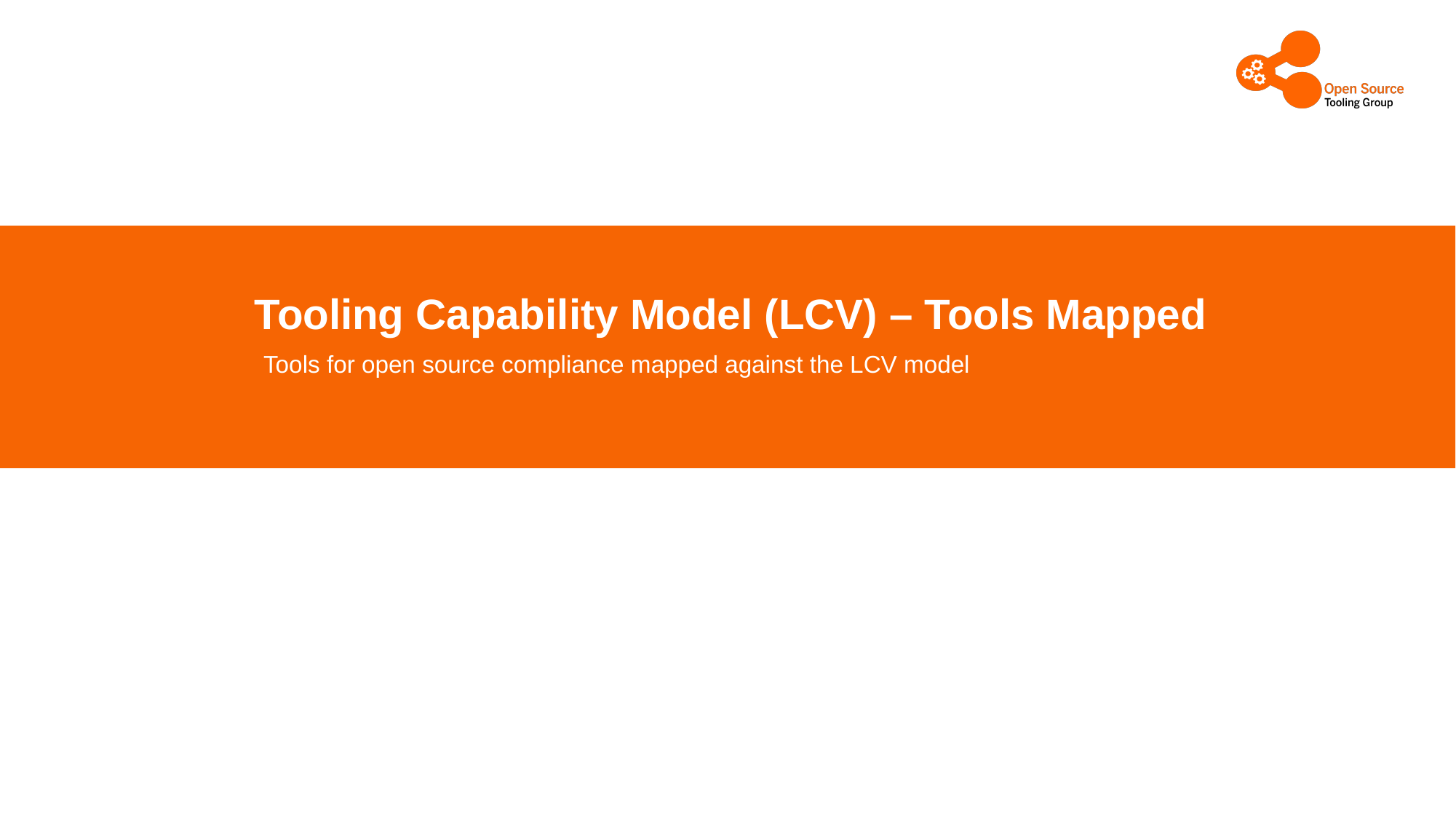

# Tooling Capability Model (LCV) – Tools Mapped
Tools for open source compliance mapped against the LCV model